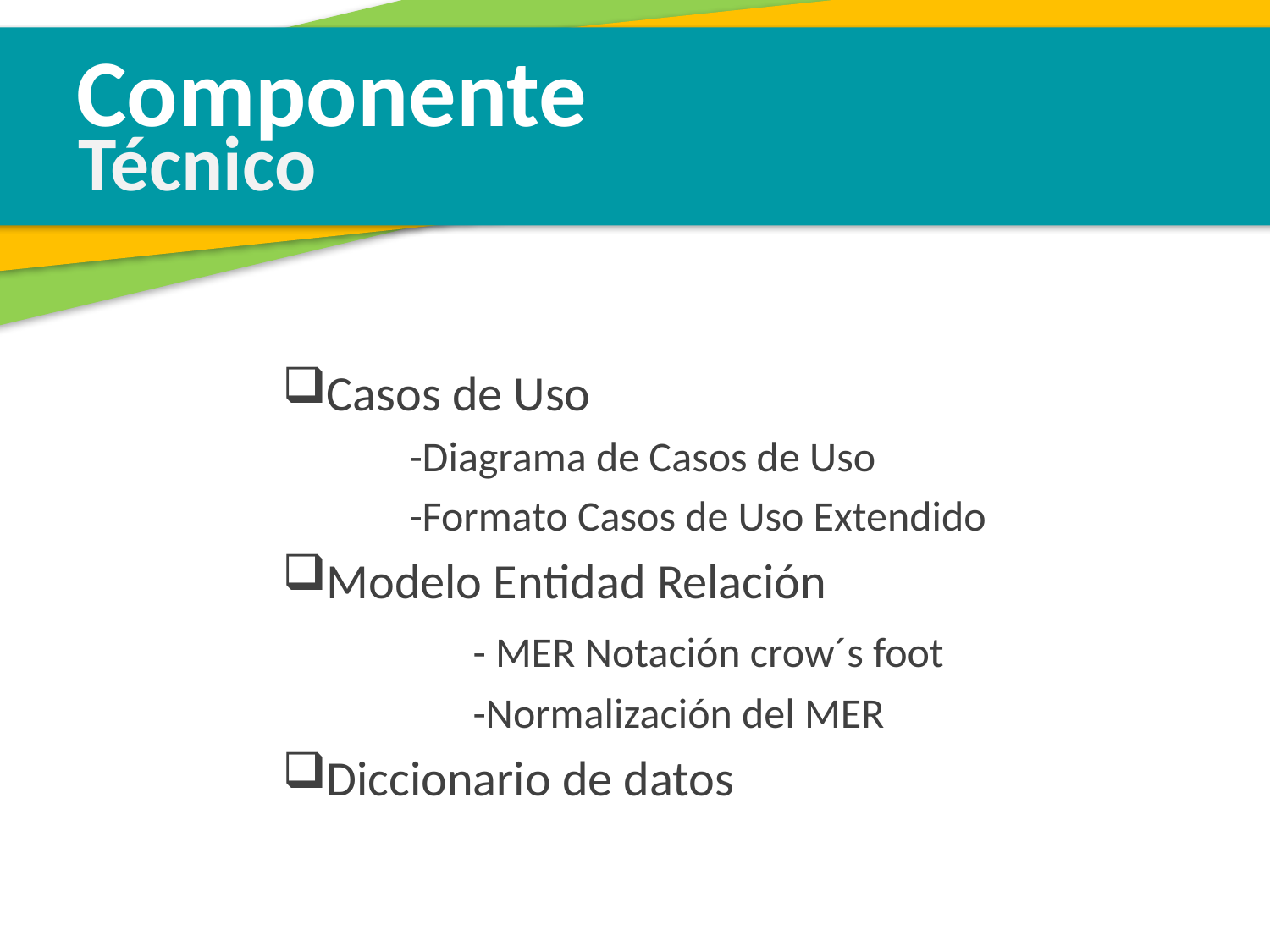

Componente
Técnico
Casos de Uso
	-Diagrama de Casos de Uso
	-Formato Casos de Uso Extendido
Modelo Entidad Relación
		- MER Notación crow´s foot
		-Normalización del MER
Diccionario de datos